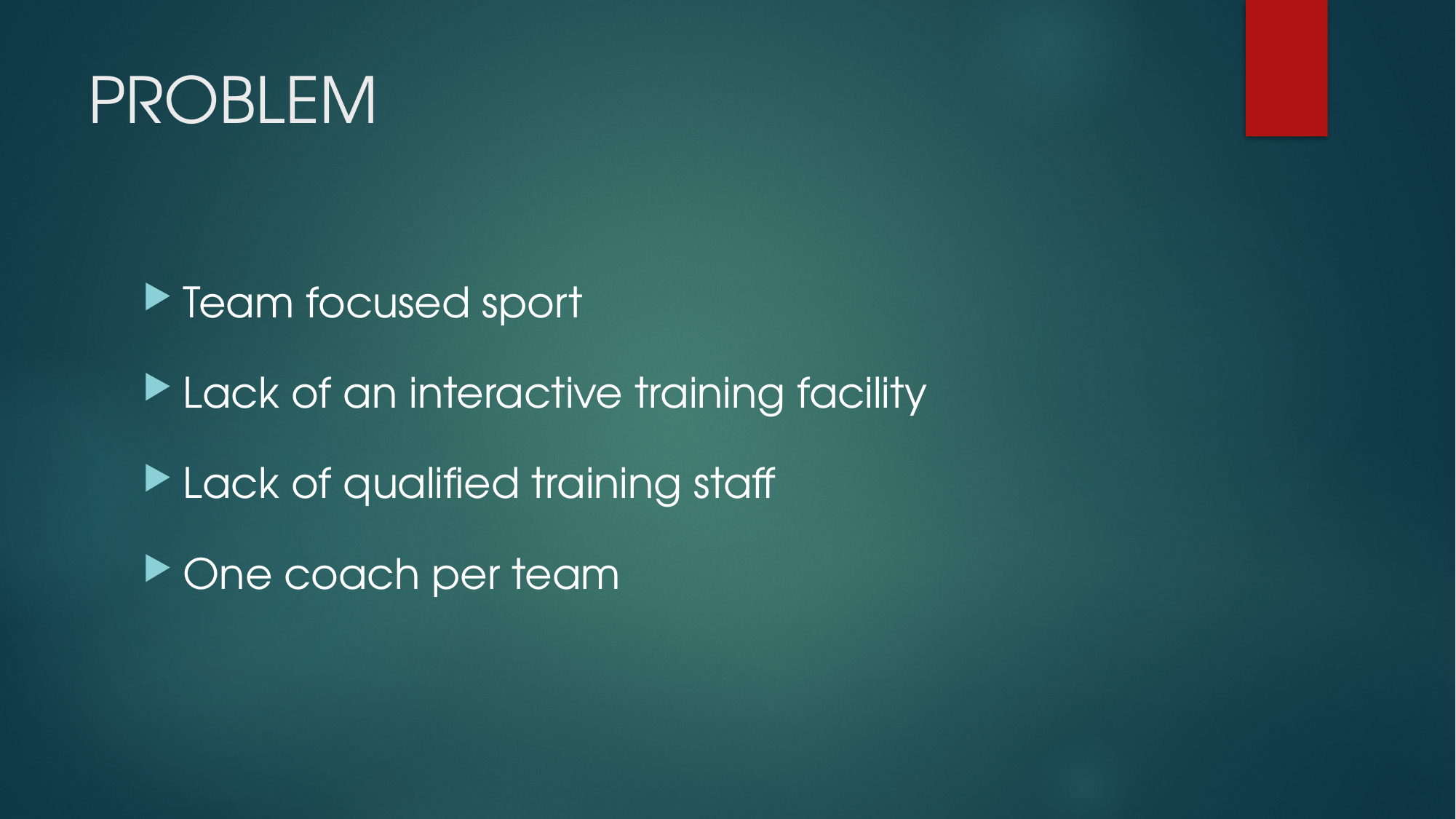

# PROBLEM
Team focused sport
Lack of an interactive training facility
Lack of qualified training staff
One coach per team